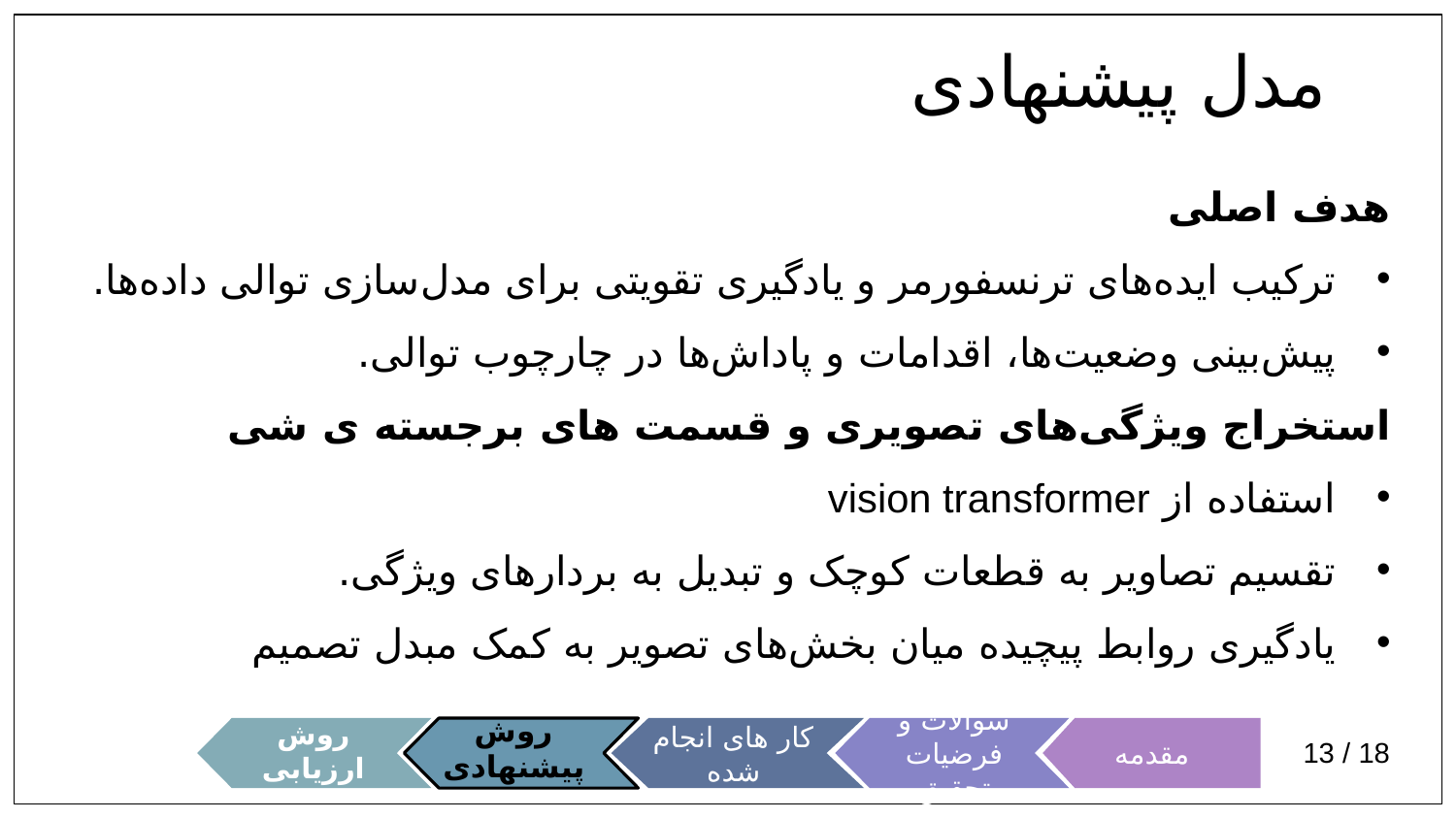

مدل پیشنهادی
هدف اصلی
ترکیب ایده‌های ترنسفورمر و یادگیری تقویتی برای مدل‌سازی توالی داده‌ها.
پیش‌بینی وضعیت‌ها، اقدامات و پاداش‌ها در چارچوب توالی.
استخراج ویژگی‌های تصویری و قسمت های برجسته ی شی
استفاده از vision transformer
تقسیم تصاویر به قطعات کوچک و تبدیل به بردارهای ویژگی.
یادگیری روابط پیچیده میان بخش‌های تصویر به کمک مبدل تصمیم

مقدمه
سوالات و فرضیات تحقیق

کار های انجام شده
روش ارزیابی
روش پیشنهادی
13 / 18